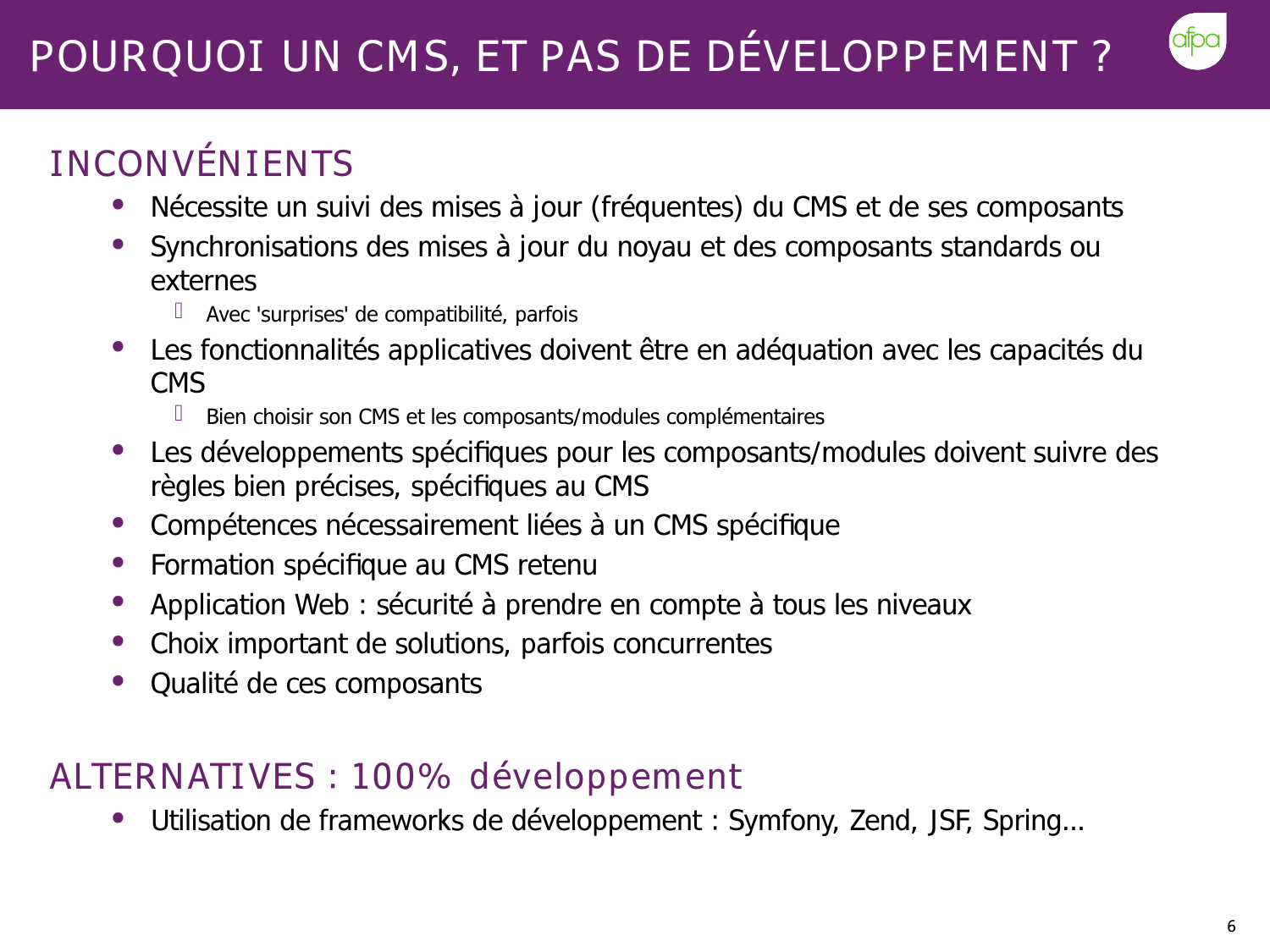

# POURQUOI UN CMS, ET PAS DE DÉVELOPPEMENT ?
INCONVÉNIENTS
Nécessite un suivi des mises à jour (fréquentes) du CMS et de ses composants
Synchronisations des mises à jour du noyau et des composants standards ou externes
Avec 'surprises' de compatibilité, parfois
Les fonctionnalités applicatives doivent être en adéquation avec les capacités du CMS
Bien choisir son CMS et les composants/modules complémentaires
Les développements spécifiques pour les composants/modules doivent suivre des règles bien précises, spécifiques au CMS
Compétences nécessairement liées à un CMS spécifique
Formation spécifique au CMS retenu
Application Web : sécurité à prendre en compte à tous les niveaux
Choix important de solutions, parfois concurrentes
Qualité de ces composants

ALTERNATIVES : 100% développement
Utilisation de frameworks de développement : Symfony, Zend, JSF, Spring…

6